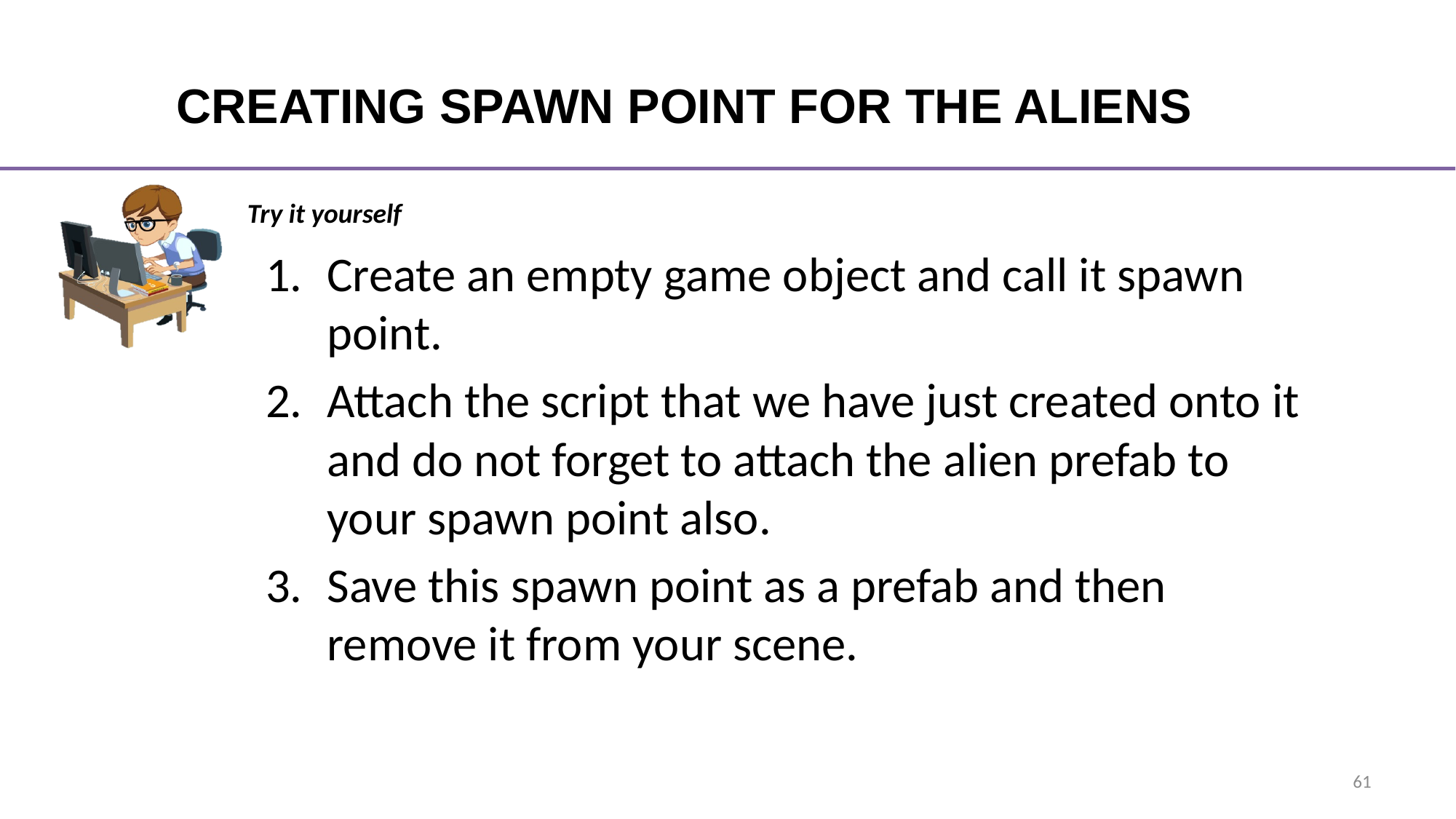

# Creating spawn point for the aliens
Create an empty game object and call it spawn point.
Attach the script that we have just created onto it and do not forget to attach the alien prefab to your spawn point also.
Save this spawn point as a prefab and then remove it from your scene.

61